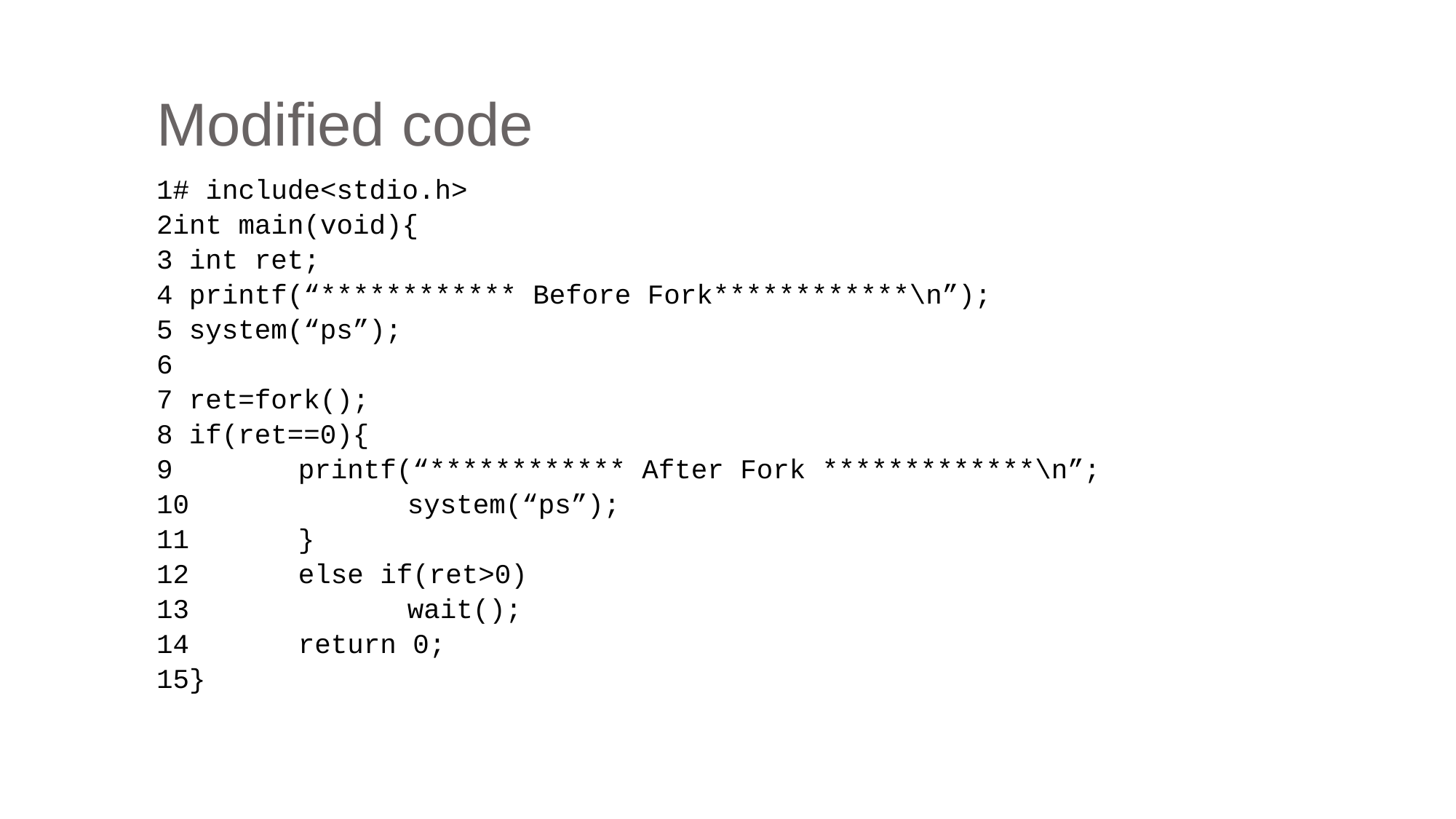

Modified code
1# include<stdio.h>
2int main(void){
3	int ret;
4	printf(“************ Before Fork************\n”);
5	system(“ps”);
6
7	ret=fork();
8	if(ret==0){
9		printf(“************ After Fork *************\n”;
10		system(“ps”);
11	}
12	else if(ret>0)
13		wait();
14	return 0;
15}